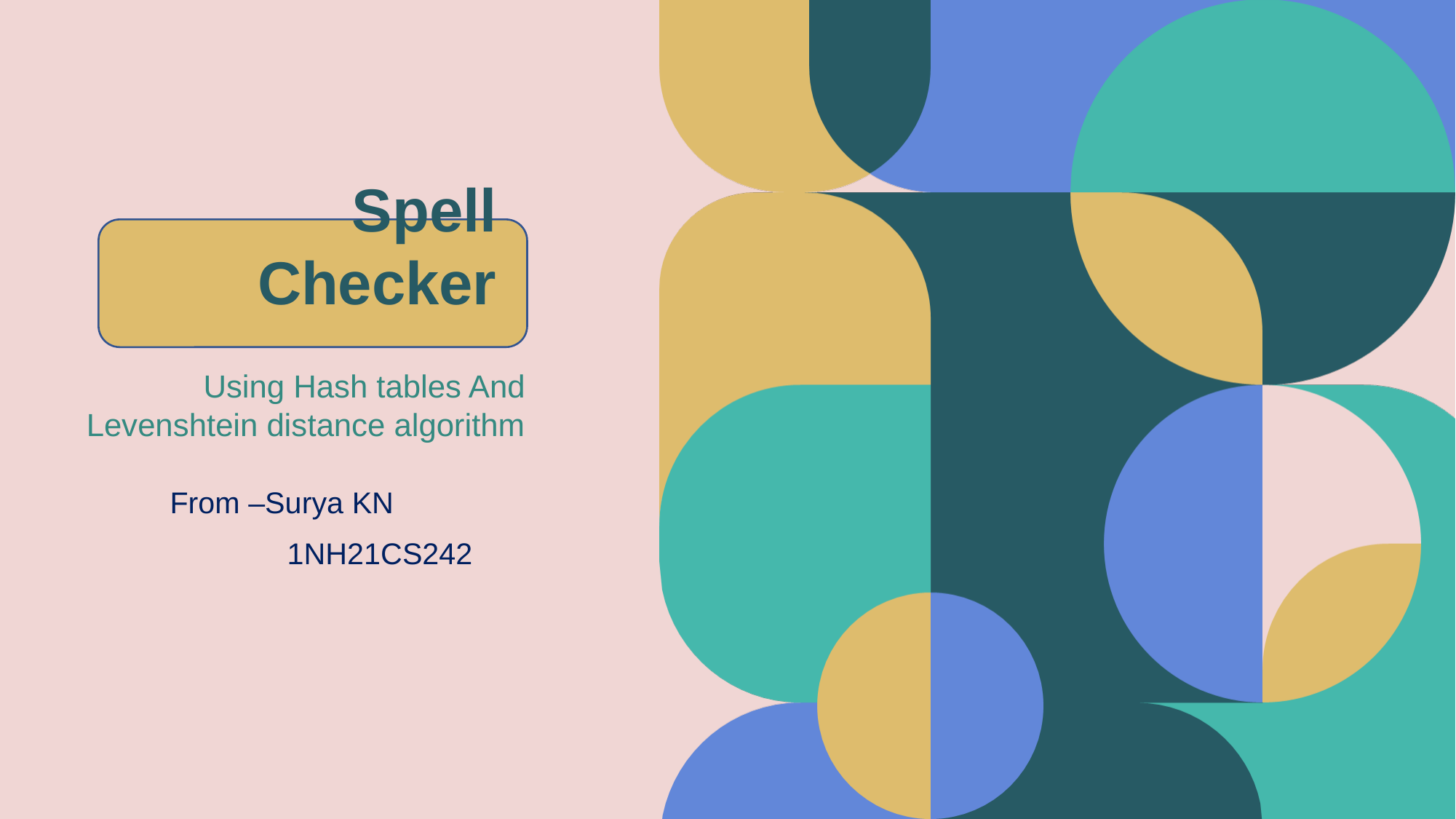

# Spell Checker
Using Hash tables And Levenshtein distance algorithm
From –Surya KN
              1NH21CS242